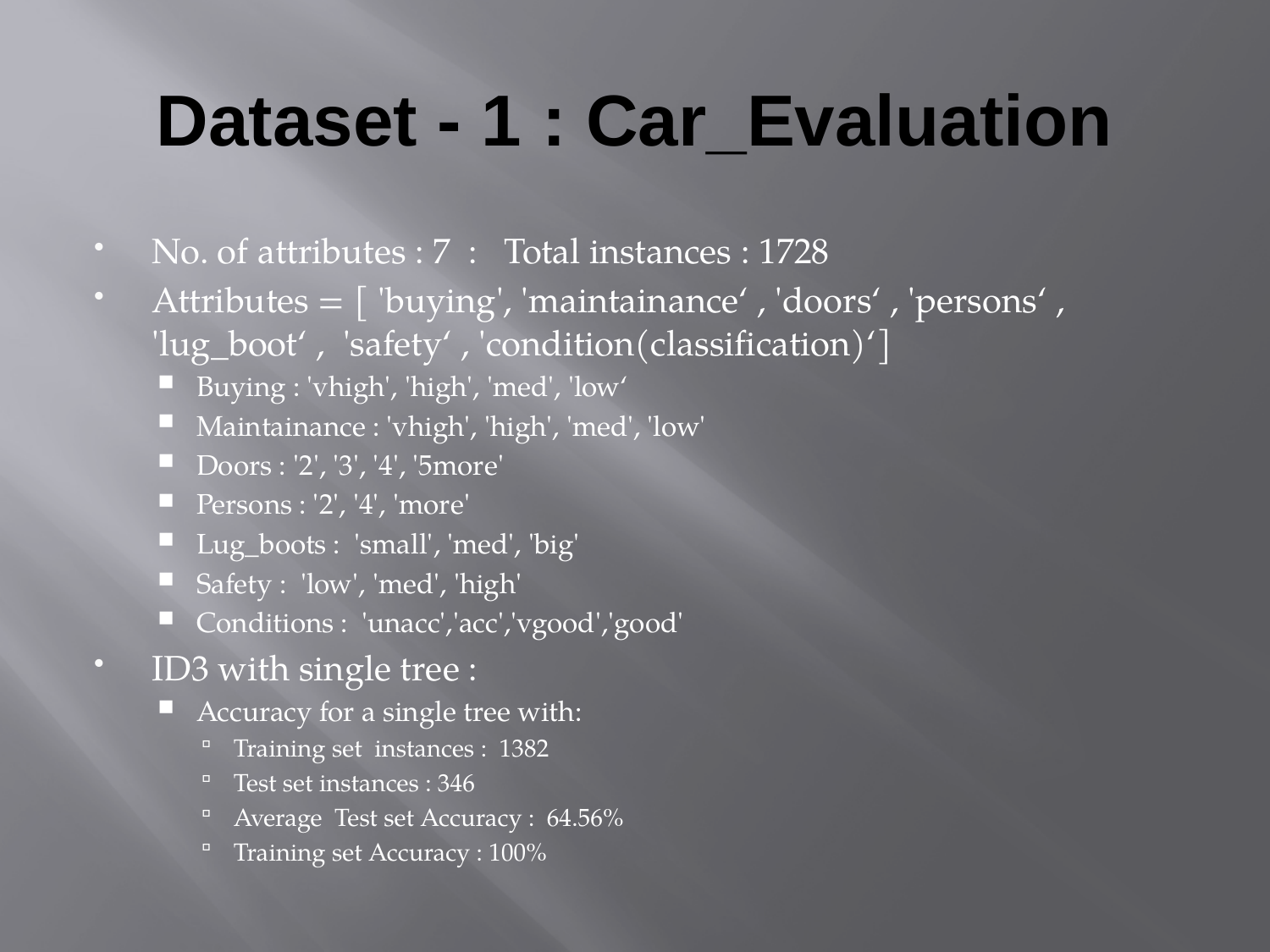

# Dataset - 1 : Car_Evaluation
No. of attributes : 7  :   Total instances : 1728
Attributes = [ 'buying', 'maintainance‘ , 'doors‘ , 'persons‘ , 'lug_boot‘ ,  'safety‘ , 'condition(classification)‘]
Buying : 'vhigh', 'high', 'med', 'low‘
Maintainance : 'vhigh', 'high', 'med', 'low'
Doors : '2', '3', '4', '5more'
Persons : '2', '4', 'more'
Lug_boots :  'small', 'med', 'big'
Safety :  'low', 'med', 'high'
Conditions :  'unacc','acc','vgood','good'
ID3 with single tree :
Accuracy for a single tree with:
Training set  instances :  1382
Test set instances : 346
Average  Test set Accuracy :  64.56%
Training set Accuracy : 100%